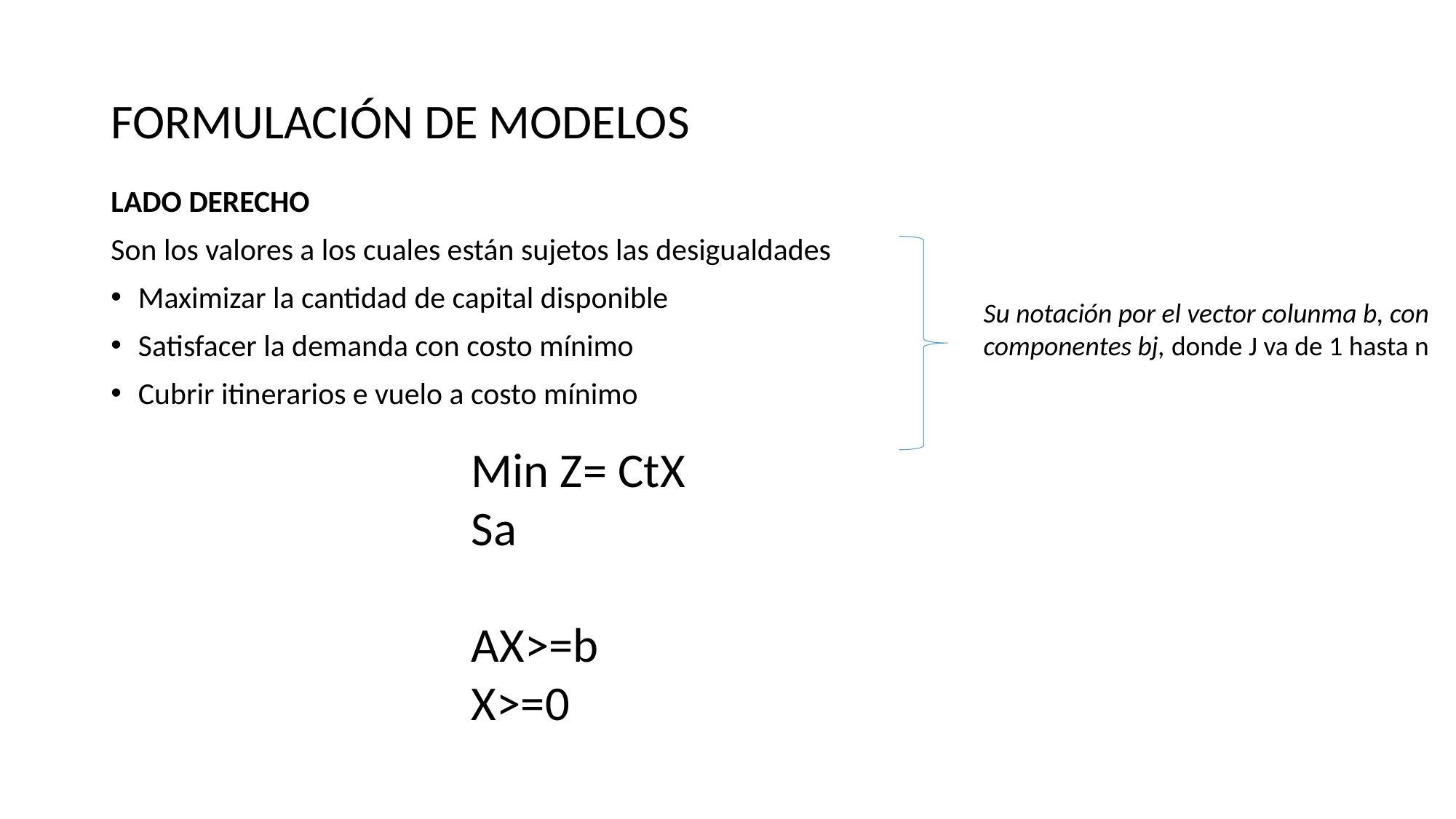

# FORMULACIÓN DE MODELOS
LADO DERECHO
Son los valores a los cuales están sujetos las desigualdades
Maximizar la cantidad de capital disponible
Satisfacer la demanda con costo mínimo
Cubrir itinerarios e vuelo a costo mínimo

Su notación por el vector colunma b, con componentes bj, donde J va de 1 hasta n

Min Z= CtX
Sa

AX>=b
X>=0